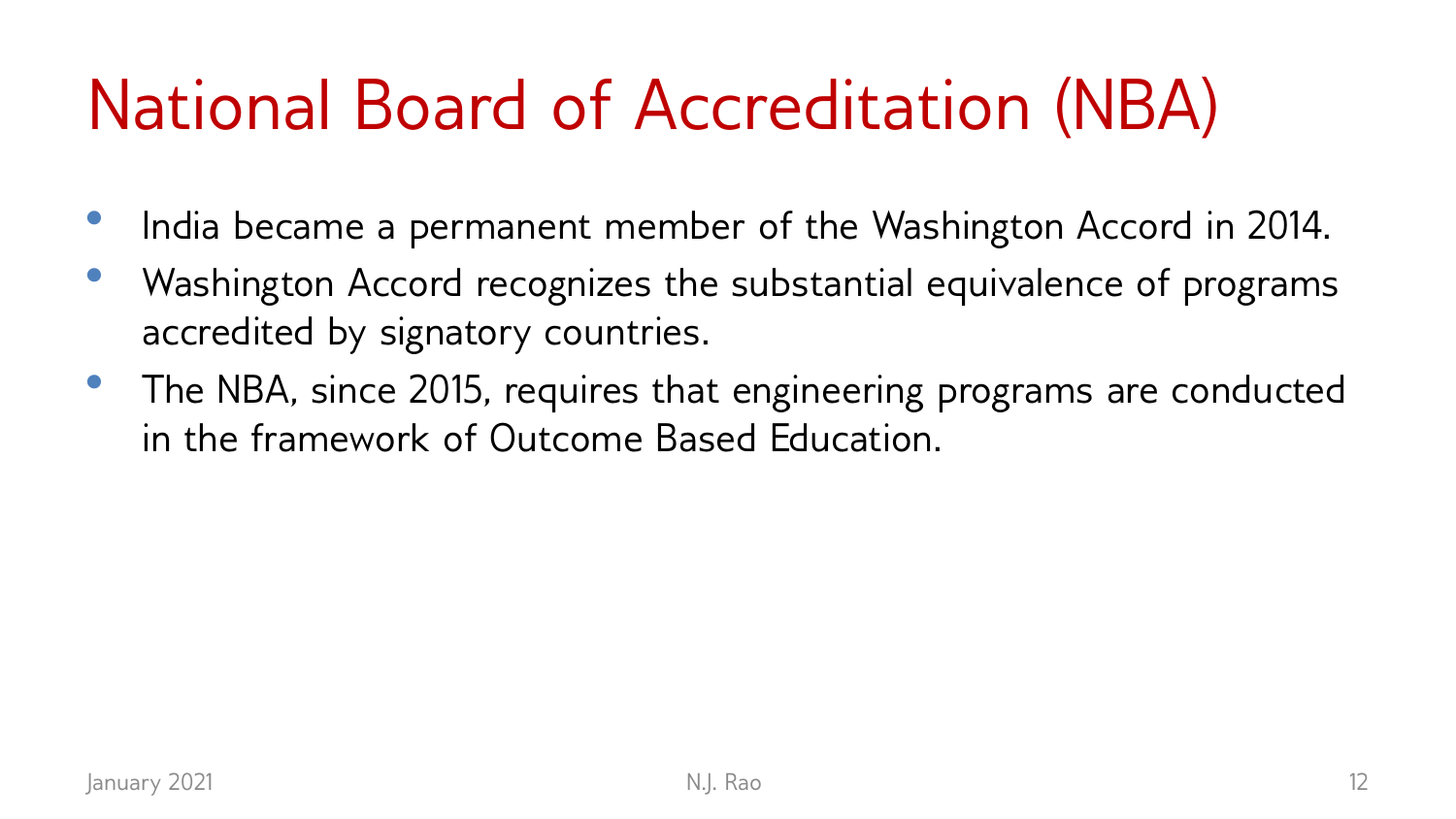

# National Board of Accreditation (NBA)
India became a permanent member of the Washington Accord in 2014.
Washington Accord recognizes the substantial equivalence of programs accredited by signatory countries.
The NBA, since 2015, requires that engineering programs are conducted in the framework of Outcome Based Education.

January 2021
N.J. Rao
12